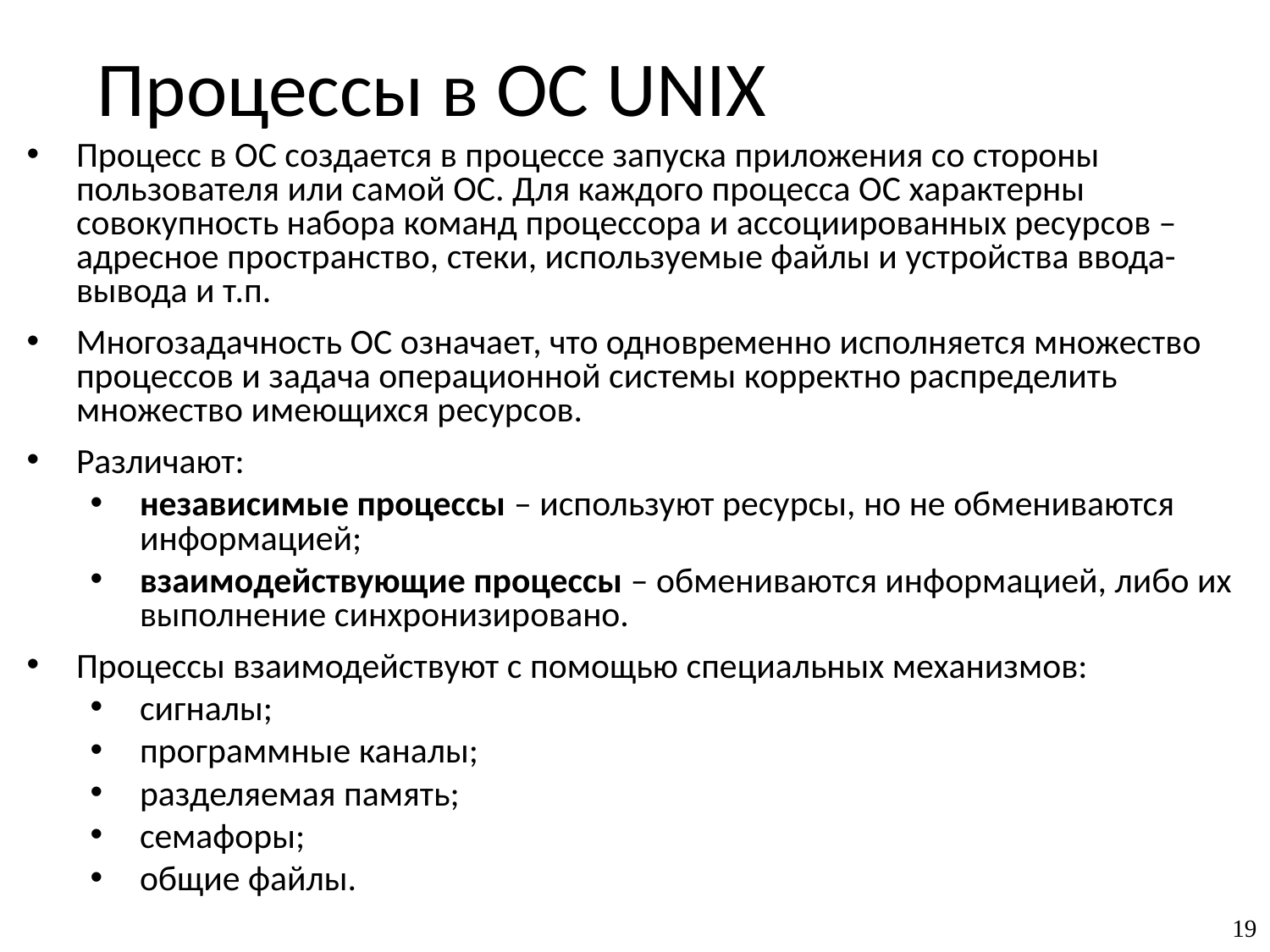

# Процессы в ОС UNIX
Процесс в ОС создается в процессе запуска приложения со стороны пользователя или самой ОС. Для каждого процесса ОС характерны совокупность набора команд процессора и ассоциированных ресурсов – адресное пространство, стеки, используемые файлы и устройства ввода-вывода и т.п.
Многозадачность ОС означает, что одновременно исполняется множество процессов и задача операционной системы корректно распределить множество имеющихся ресурсов.
Различают:
независимые процессы – используют ресурсы, но не обмениваются информацией;
взаимодействующие процессы – обмениваются информацией, либо их выполнение синхронизировано.
Процессы взаимодействуют с помощью специальных механизмов:
сигналы;
программные каналы;
разделяемая память;
семафоры;
общие файлы.
19